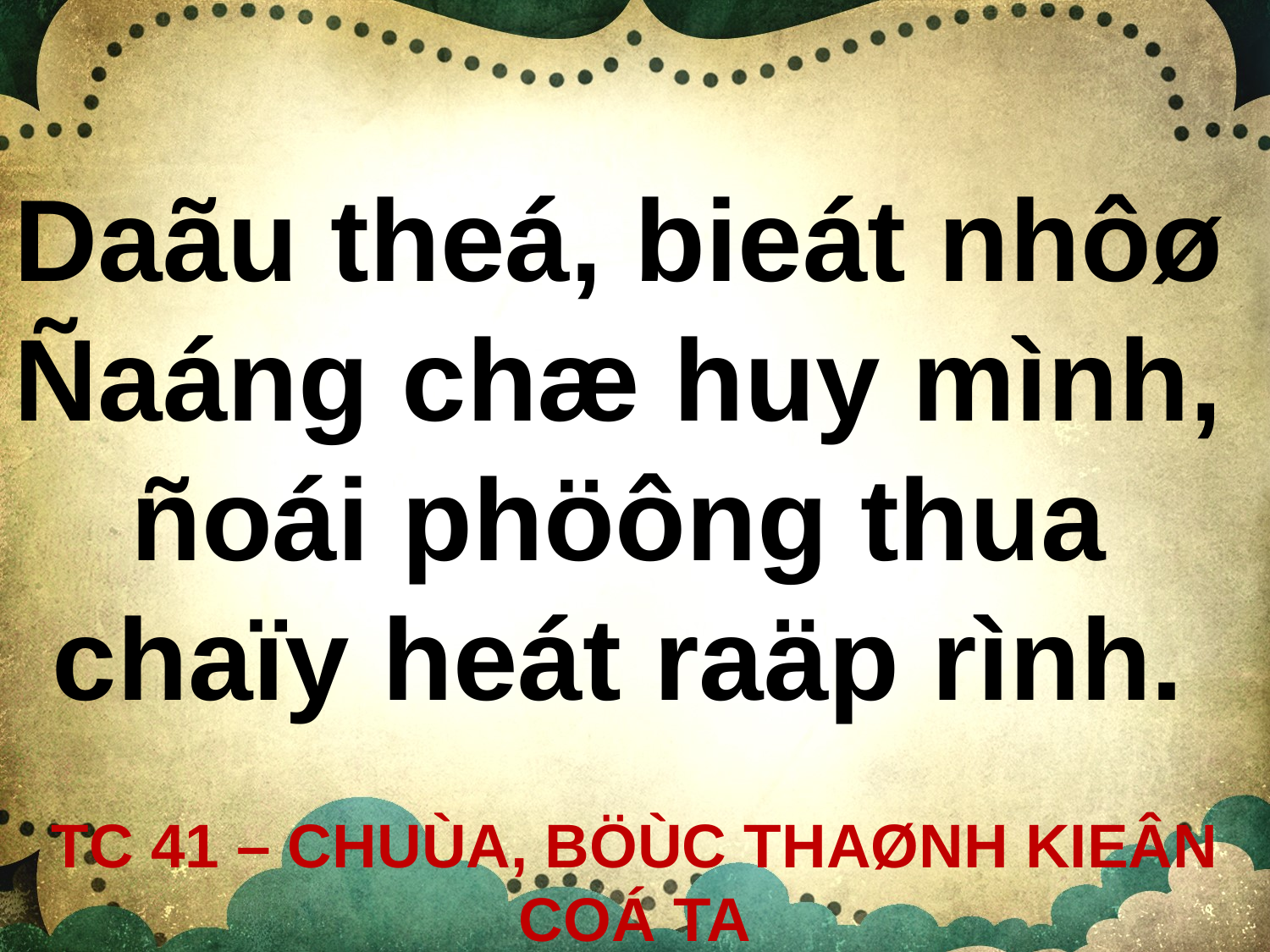

Daãu theá, bieát nhôø
Ñaáng chæ huy mình,
ñoái phöông thua
chaïy heát raäp rình.
TC 41 – CHUÙA, BÖÙC THAØNH KIEÂN COÁ TA